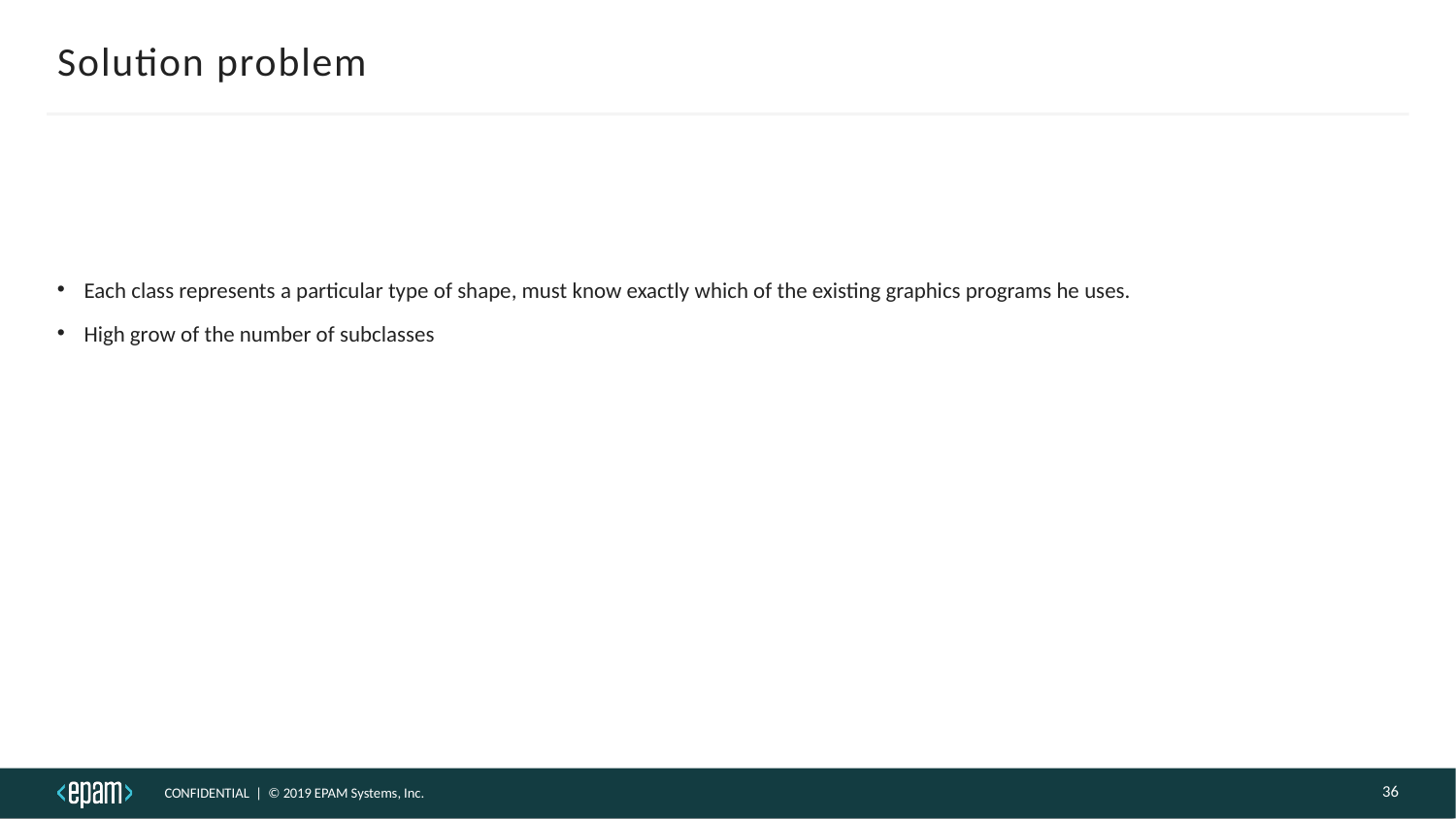

Solution problem

Each class represents a particular type of shape, must know exactly which of the existing graphics programs he uses.
High grow of the number of subclasses
36